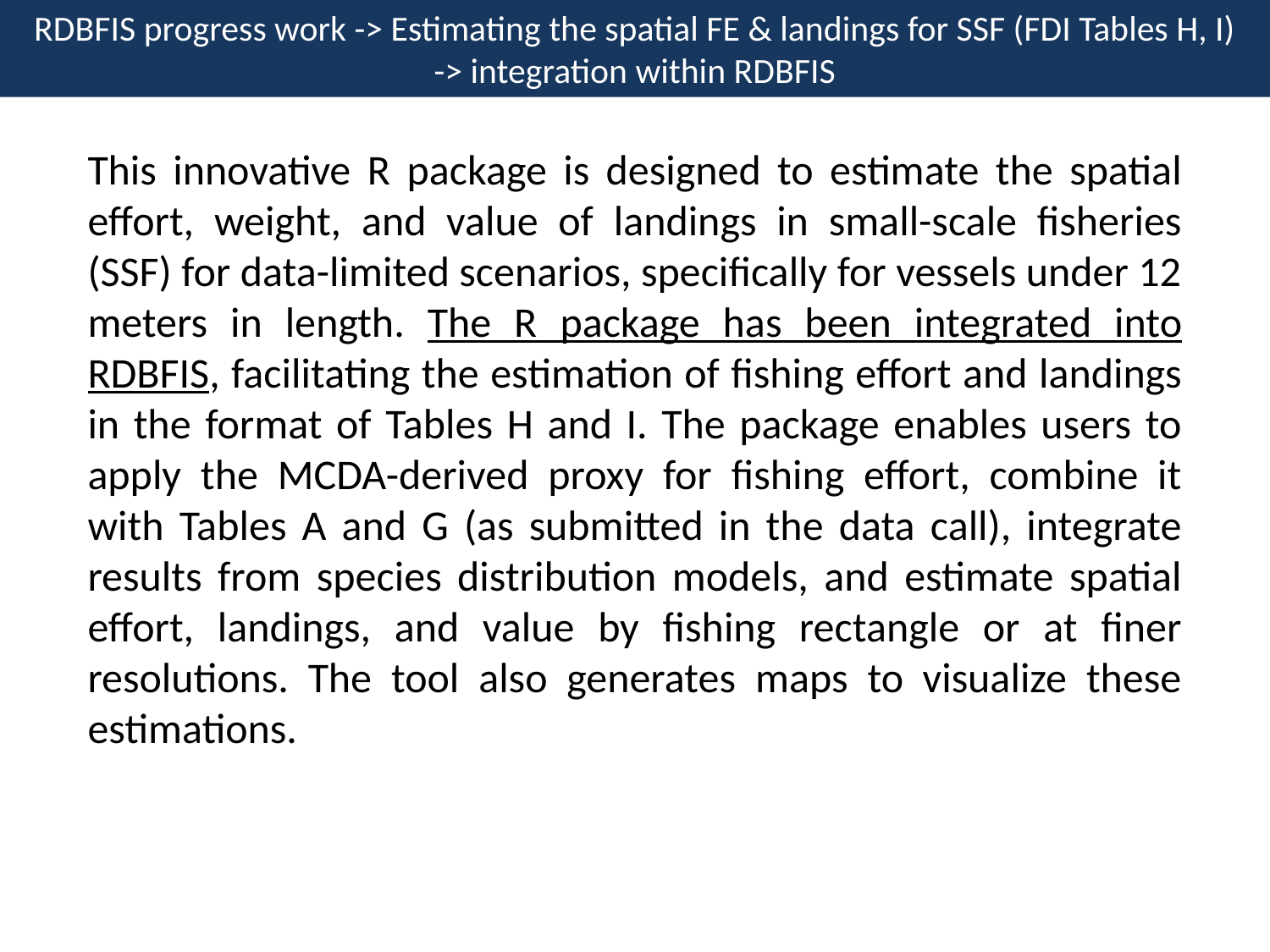

RDBFIS progress work -> Estimating the spatial FE & landings for SSF (FDI Tables H, I)
-> integration within RDBFIS
# This innovative R package is designed to estimate the spatial effort, weight, and value of landings in small-scale fisheries (SSF) for data-limited scenarios, specifically for vessels under 12 meters in length. The R package has been integrated into RDBFIS, facilitating the estimation of fishing effort and landings in the format of Tables H and I. The package enables users to apply the MCDA-derived proxy for fishing effort, combine it with Tables A and G (as submitted in the data call), integrate results from species distribution models, and estimate spatial effort, landings, and value by fishing rectangle or at finer resolutions. The tool also generates maps to visualize these estimations.